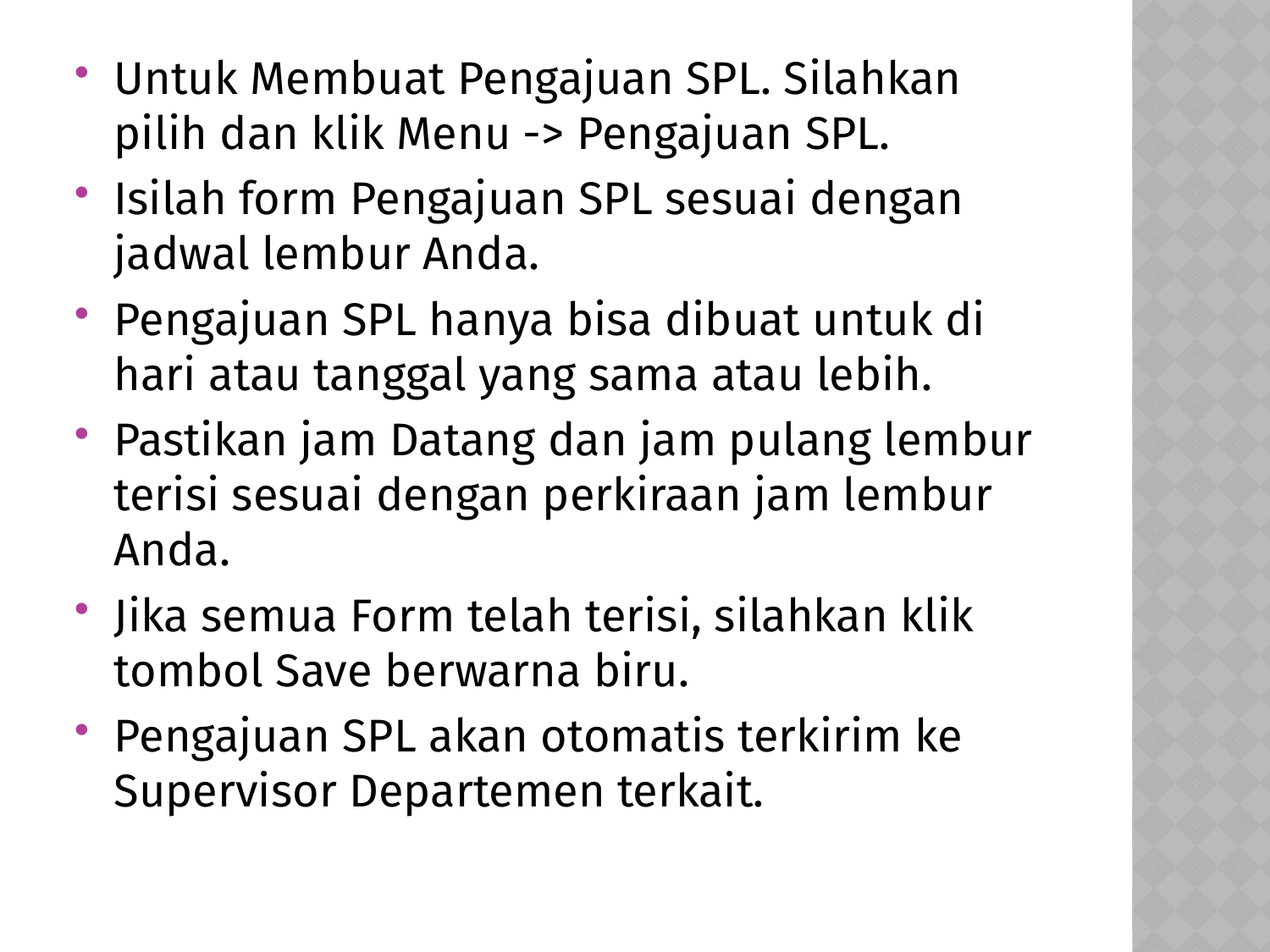

Untuk Membuat Pengajuan SPL. Silahkan pilih dan klik Menu -> Pengajuan SPL.
Isilah form Pengajuan SPL sesuai dengan jadwal lembur Anda.
Pengajuan SPL hanya bisa dibuat untuk di hari atau tanggal yang sama atau lebih.
Pastikan jam Datang dan jam pulang lembur terisi sesuai dengan perkiraan jam lembur Anda.
Jika semua Form telah terisi, silahkan klik tombol Save berwarna biru.
Pengajuan SPL akan otomatis terkirim ke Supervisor Departemen terkait.